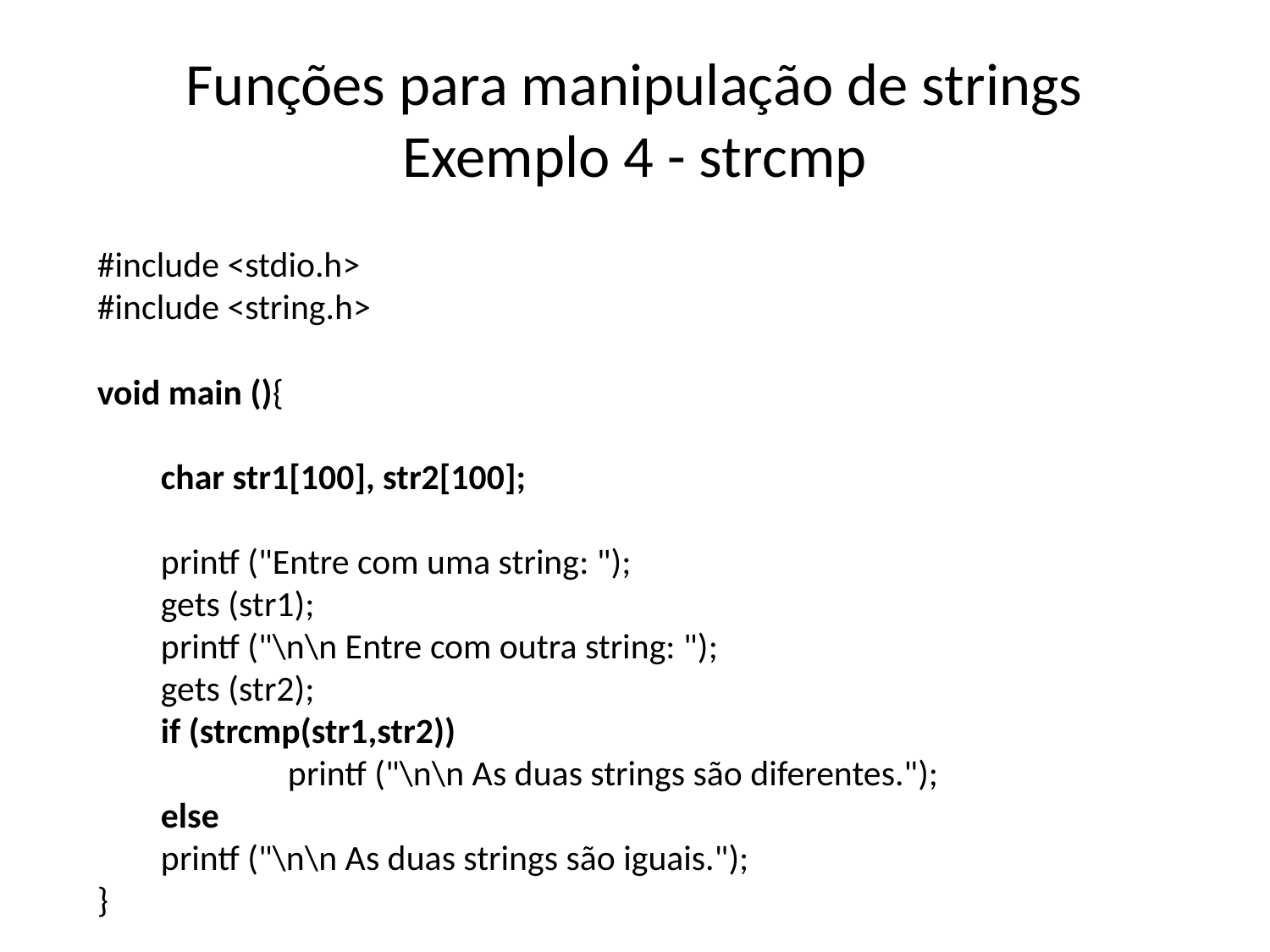

# Funções para manipulação de strings Exemplo 4 - strcmp
#include <stdio.h>
#include <string.h>

void main (){

char str1[100], str2[100];

printf ("Entre com uma string: ");
gets (str1);
printf ("\n\n Entre com outra string: ");
gets (str2);
if (strcmp(str1,str2))
	printf ("\n\n As duas strings são diferentes.");
else
printf ("\n\n As duas strings são iguais.");
}